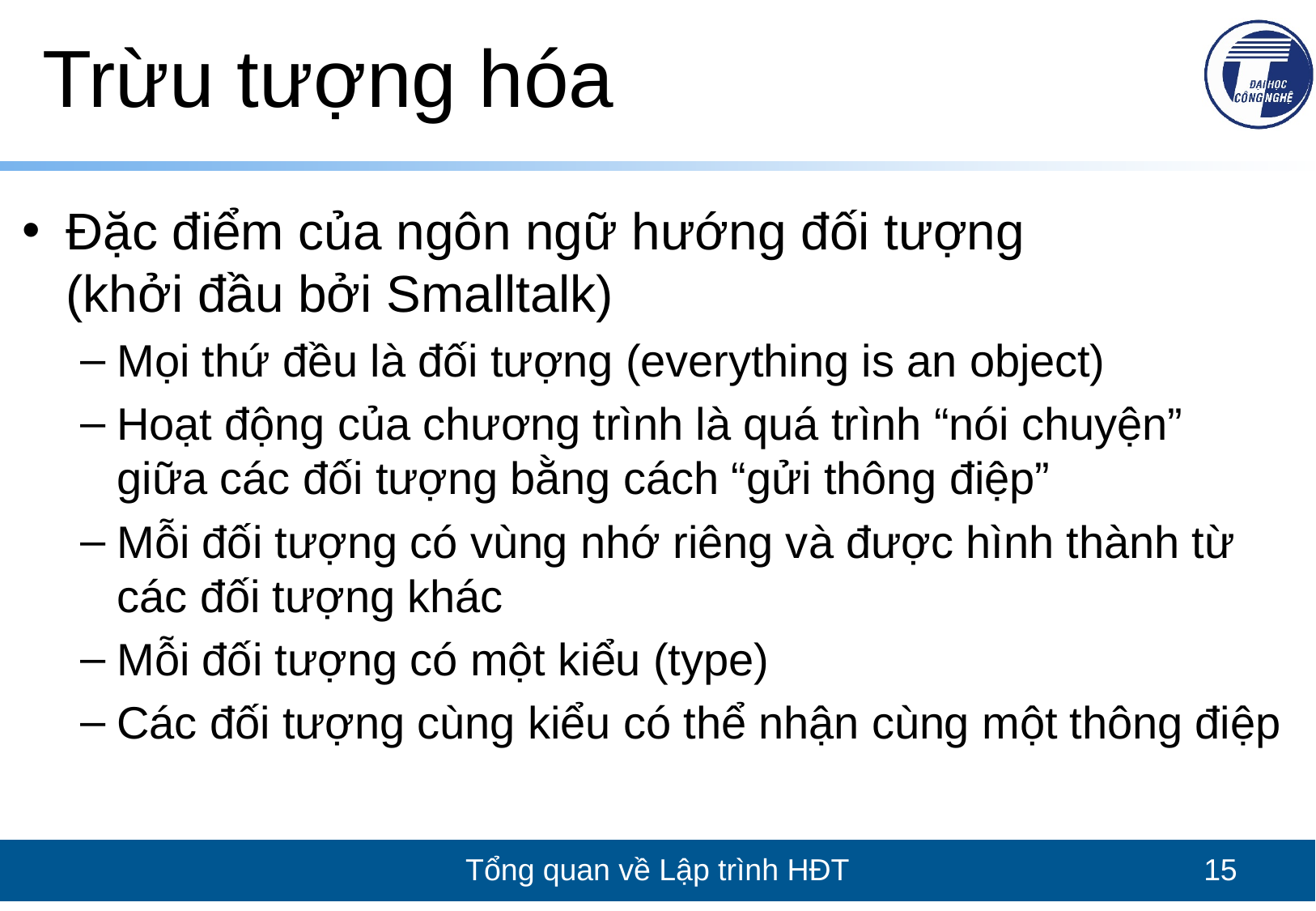

# Trừu tượng hóa
Đặc điểm của ngôn ngữ hướng đối tượng
(khởi đầu bởi Smalltalk)
Mọi thứ đều là đối tượng (everything is an object)
Hoạt động của chương trình là quá trình “nói chuyện” giữa các đối tượng bằng cách “gửi thông điệp”
Mỗi đối tượng có vùng nhớ riêng và được hình thành từ các đối tượng khác
Mỗi đối tượng có một kiểu (type)
Các đối tượng cùng kiểu có thể nhận cùng một thông điệp
Tổng quan về Lập trình HĐT
15